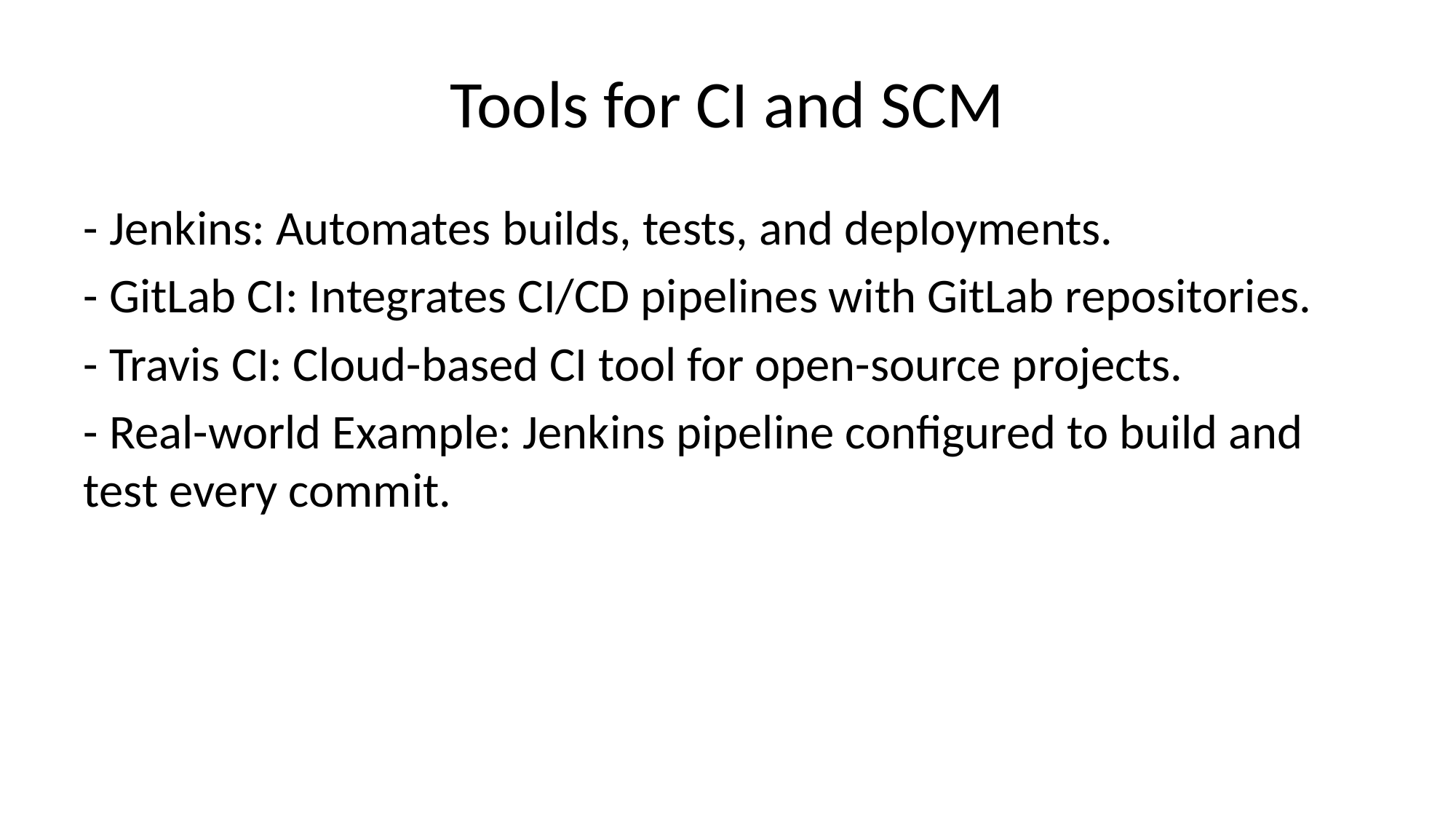

# Tools for CI and SCM
- Jenkins: Automates builds, tests, and deployments.
- GitLab CI: Integrates CI/CD pipelines with GitLab repositories.
- Travis CI: Cloud-based CI tool for open-source projects.
- Real-world Example: Jenkins pipeline configured to build and test every commit.